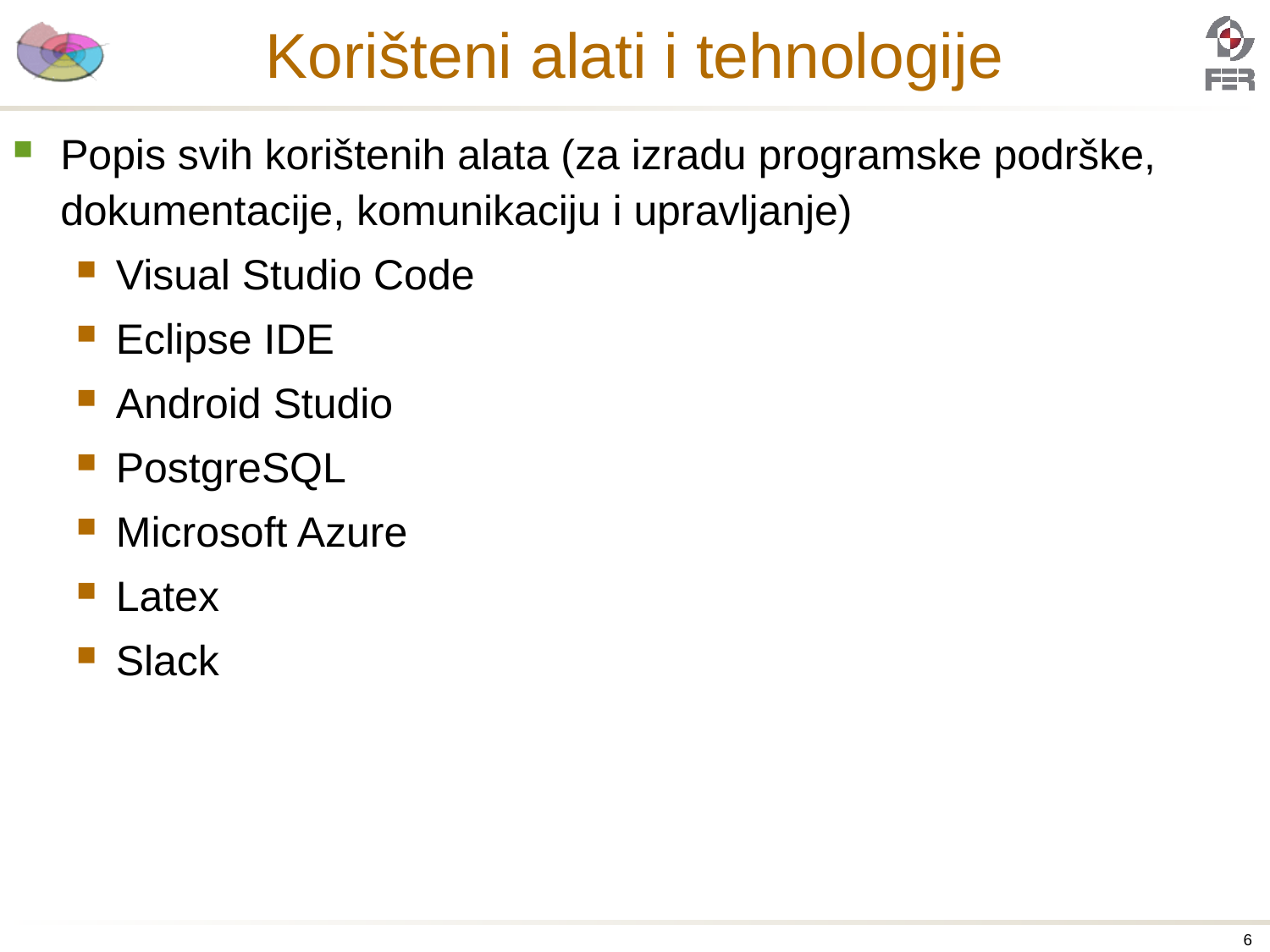

# Korišteni alati i tehnologije
Popis svih korištenih alata (za izradu programske podrške, dokumentacije, komunikaciju i upravljanje)
Visual Studio Code
Eclipse IDE
Android Studio
PostgreSQL
Microsoft Azure
Latex
Slack

6